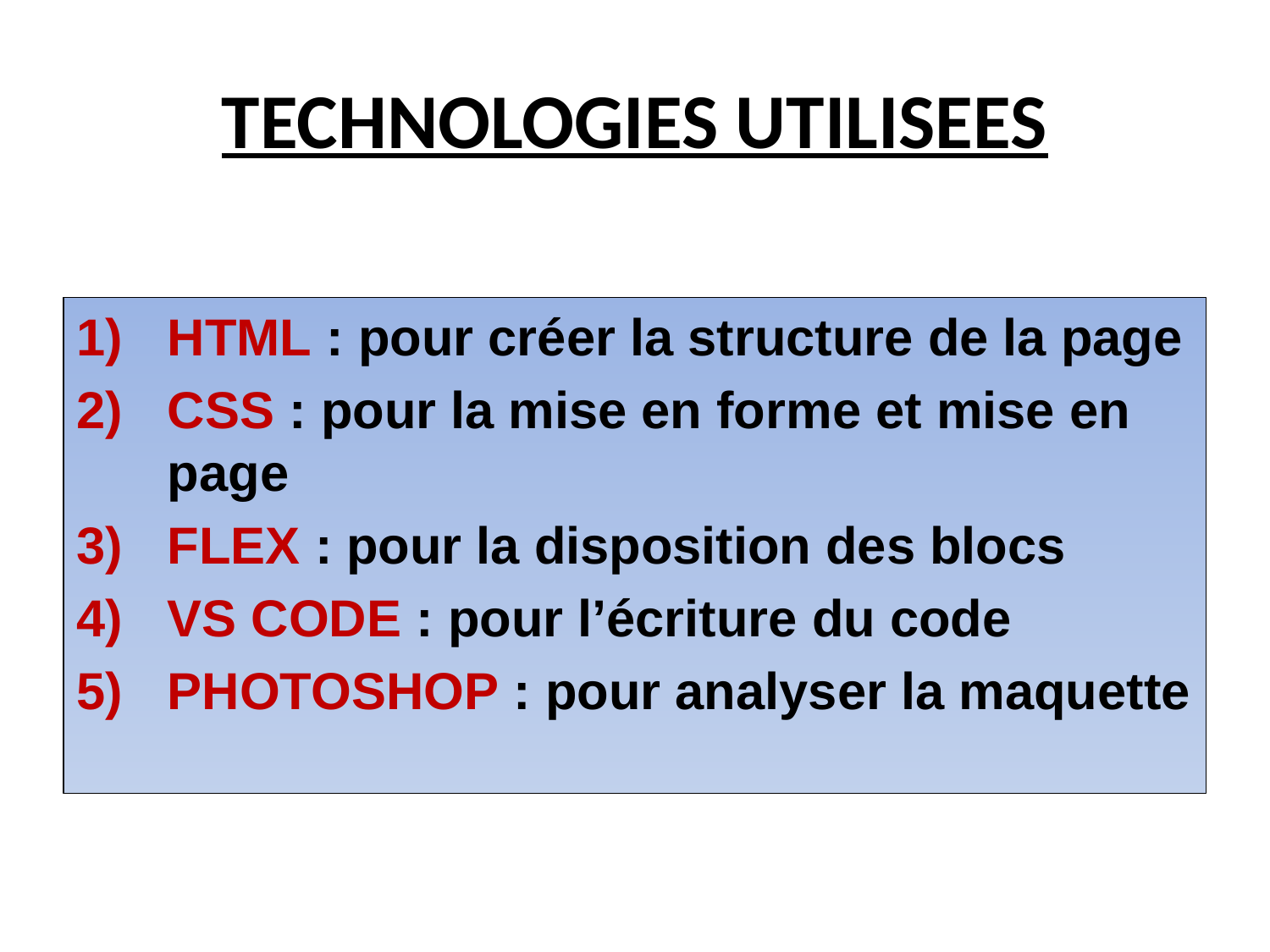

# TECHNOLOGIES UTILISEES
HTML : pour créer la structure de la page
CSS : pour la mise en forme et mise en page
FLEX : pour la disposition des blocs
VS CODE : pour l’écriture du code
PHOTOSHOP : pour analyser la maquette